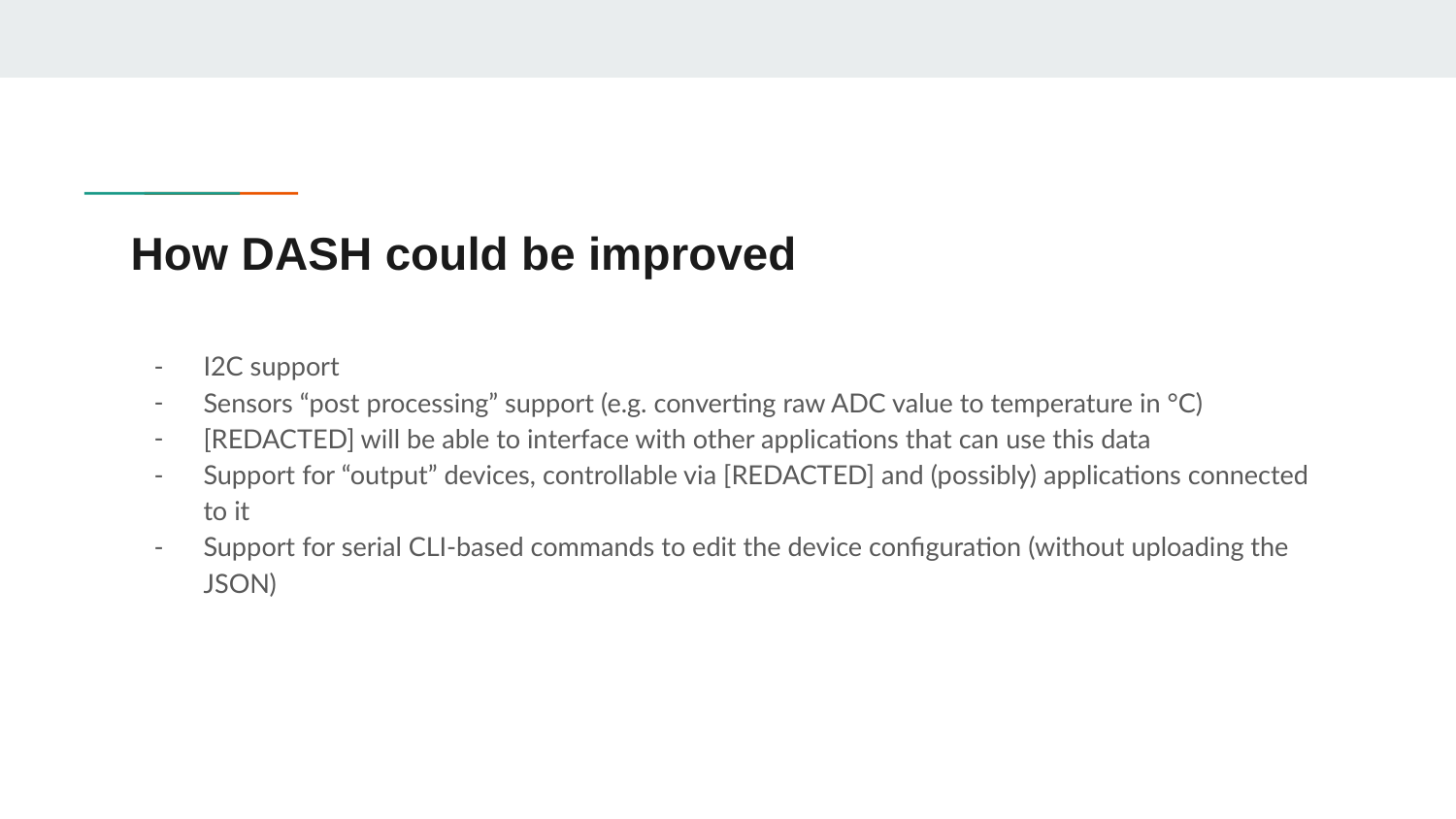

# How DASH could be improved
I2C support
Sensors “post processing” support (e.g. converting raw ADC value to temperature in °C)
[REDACTED] will be able to interface with other applications that can use this data
Support for “output” devices, controllable via [REDACTED] and (possibly) applications connected to it
Support for serial CLI-based commands to edit the device configuration (without uploading the JSON)